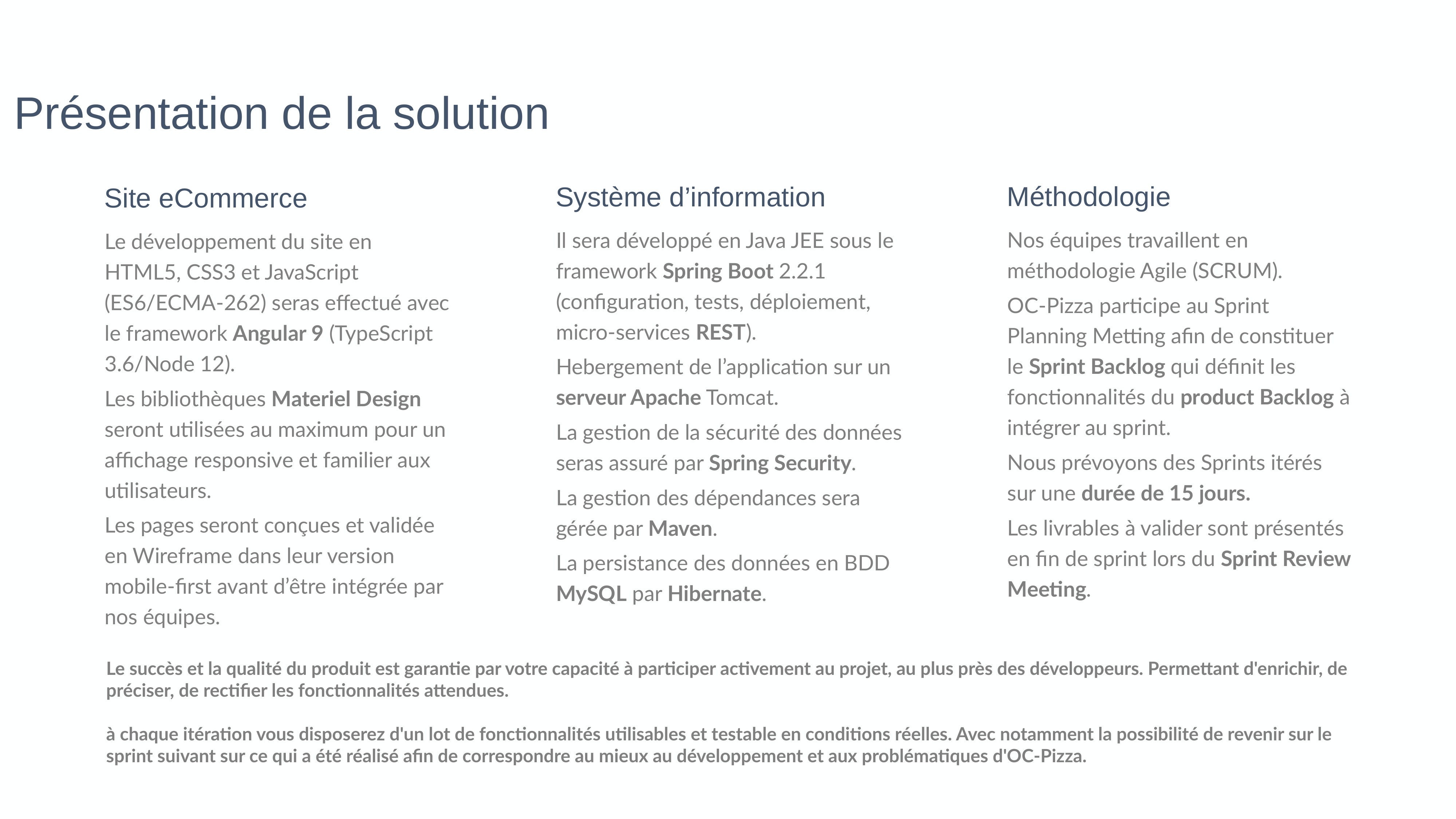

Présentation de la solution
Méthodologie
Nos équipes travaillent en méthodologie Agile (SCRUM).
OC-Pizza participe au Sprint Planning Metting afin de constituer le Sprint Backlog qui définit les fonctionnalités du product Backlog à intégrer au sprint.
Nous prévoyons des Sprints itérés sur une durée de 15 jours.
Les livrables à valider sont présentés en fin de sprint lors du Sprint Review Meeting.
Système d’information
Il sera développé en Java JEE sous le framework Spring Boot 2.2.1 (configuration, tests, déploiement, micro-services REST).
Hebergement de l’application sur un serveur Apache Tomcat.
La gestion de la sécurité des données seras assuré par Spring Security.
La gestion des dépendances sera gérée par Maven.
La persistance des données en BDD MySQL par Hibernate.
Site eCommerce
Le développement du site en HTML5, CSS3 et JavaScript (ES6/ECMA-262) seras effectué avec le framework Angular 9 (TypeScript 3.6/Node 12).
Les bibliothèques Materiel Design seront utilisées au maximum pour un affichage responsive et familier aux utilisateurs.
Les pages seront conçues et validée en Wireframe dans leur version mobile-first avant d’être intégrée par nos équipes.
Le succès et la qualité du produit est garantie par votre capacité à participer activement au projet, au plus près des développeurs. Permettant d'enrichir, de préciser, de rectifier les fonctionnalités attendues.

à chaque itération vous disposerez d'un lot de fonctionnalités utilisables et testable en conditions réelles. Avec notamment la possibilité de revenir sur le sprint suivant sur ce qui a été réalisé afin de correspondre au mieux au développement et aux problématiques d'OC-Pizza.